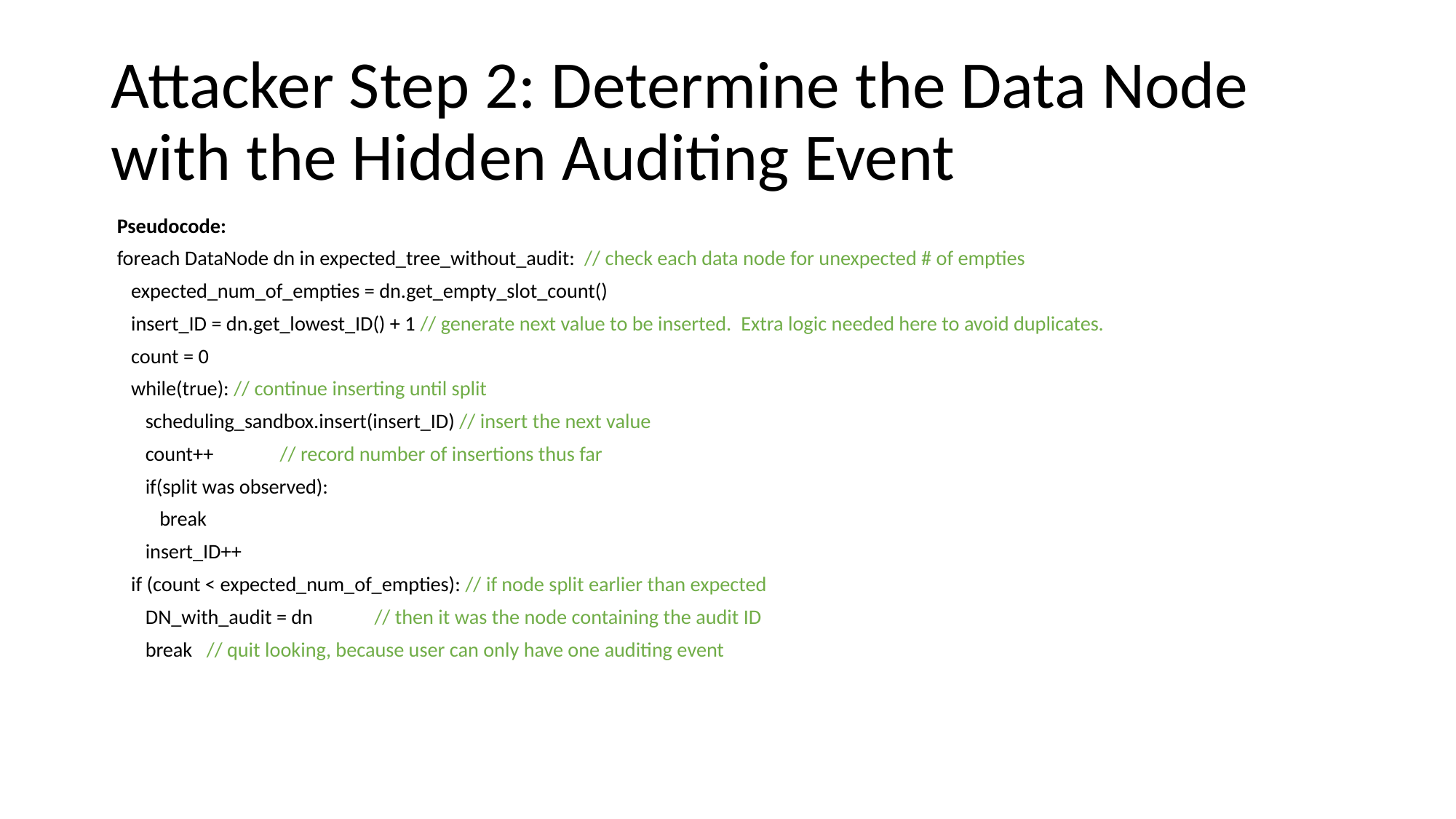

# Attacker Step 2: Determine the Data Node with the Hidden Auditing Event

Pseudocode:
foreach DataNode dn in expected_tree_without_audit:  // check each data node for unexpected # of empties
   expected_num_of_empties = dn.get_empty_slot_count()
   insert_ID = dn.get_lowest_ID() + 1 // generate next value to be inserted.  Extra logic needed here to avoid duplicates.
   count = 0
   while(true): // continue inserting until split
      scheduling_sandbox.insert(insert_ID) // insert the next value
      count++              // record number of insertions thus far
      if(split was observed):
         break
      insert_ID++
   if (count < expected_num_of_empties): // if node split earlier than expected
      DN_with_audit = dn             // then it was the node containing the audit ID
      break   // quit looking, because user can only have one auditing event